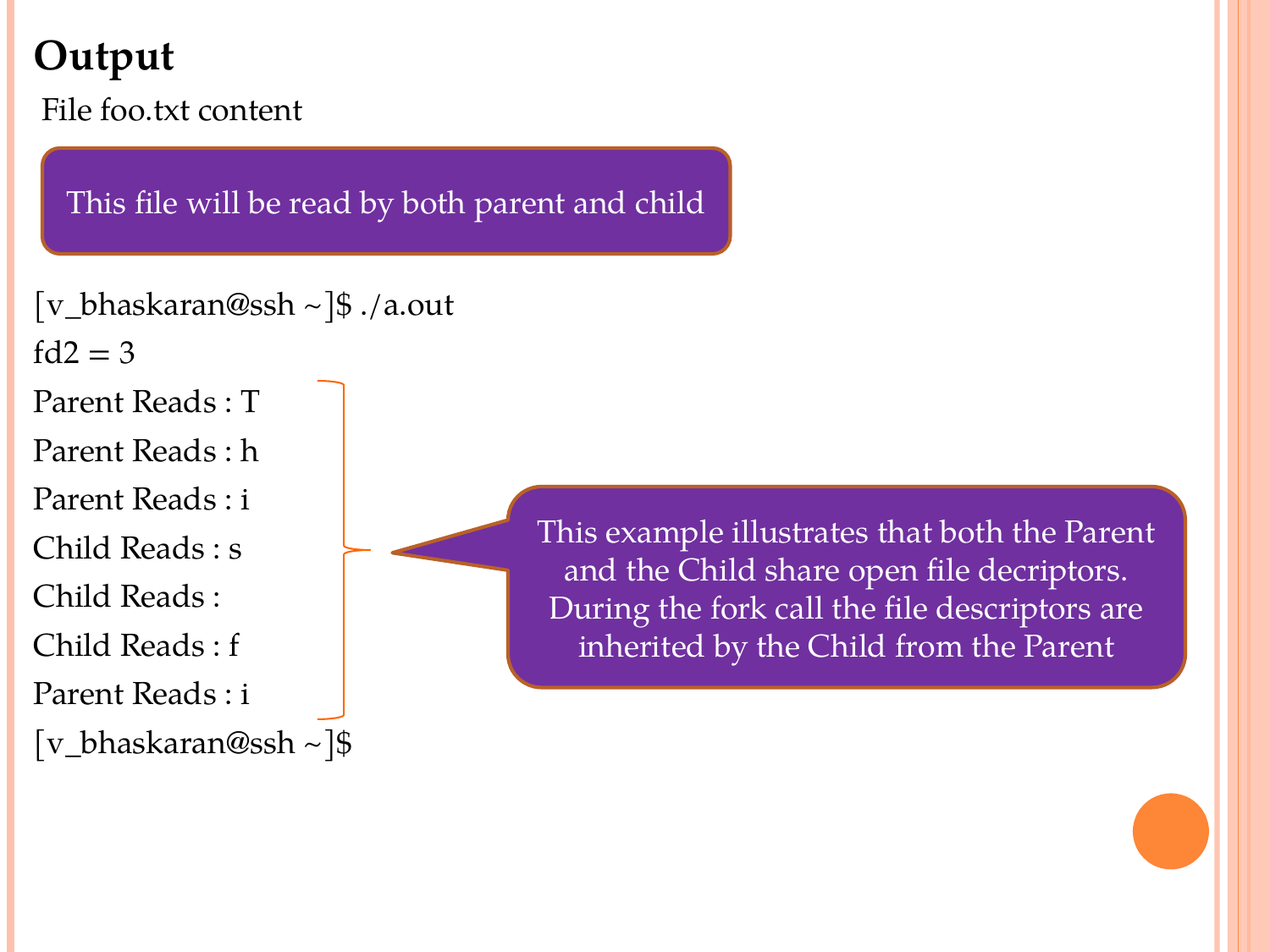

Output
 File foo.txt content

[v_bhaskaran@ssh ~]$ ./a.out
fd2 = 3
Parent Reads : T
Parent Reads : h
Parent Reads : i
Child Reads : s
Child Reads :
Child Reads : f
Parent Reads : i
[v_bhaskaran@ssh ~]$
This file will be read by both parent and child

This example illustrates that both the Parent and the Child share open file decriptors. During the fork call the file descriptors are inherited by the Child from the Parent